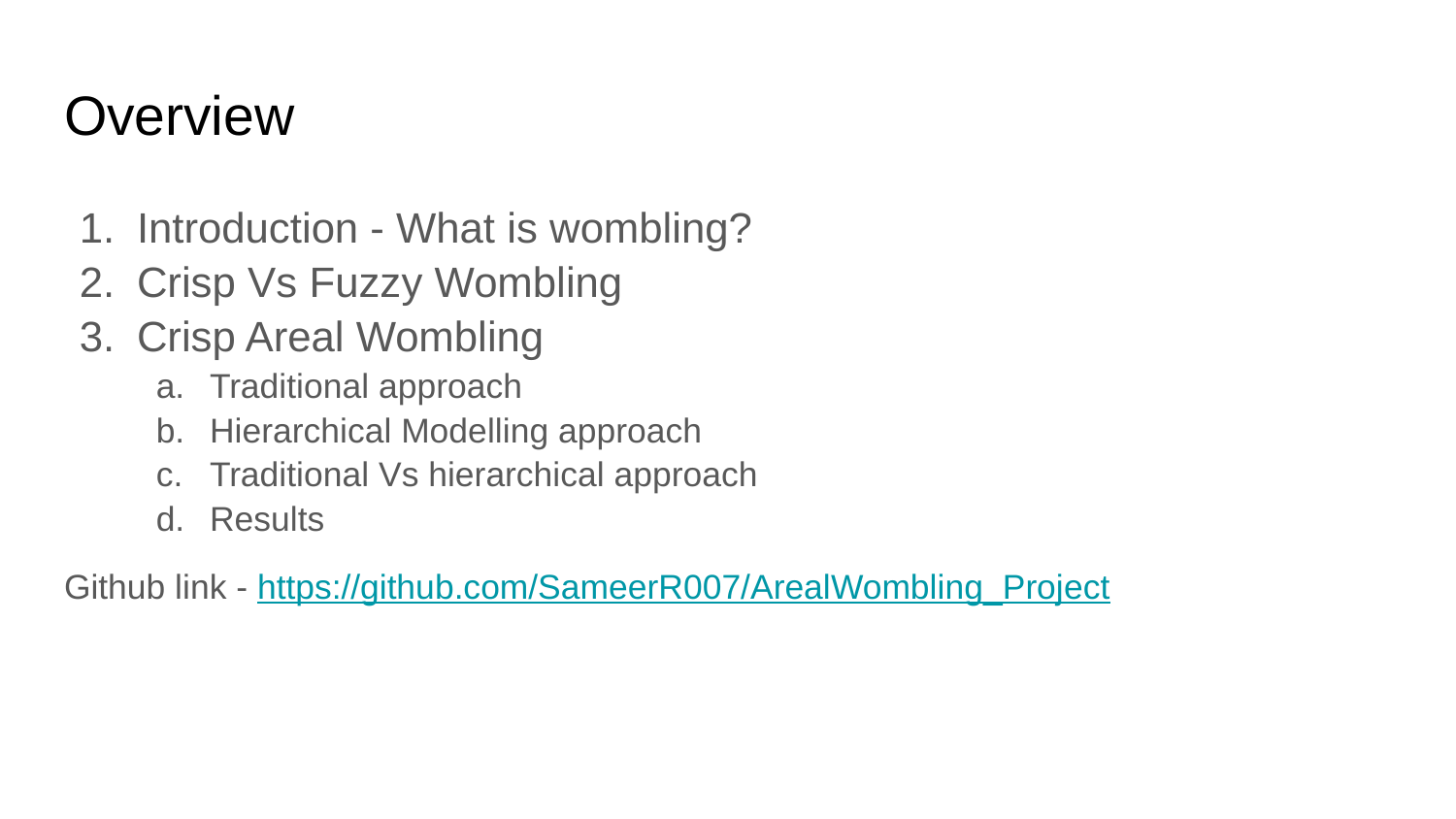

# Overview
Introduction - What is wombling?
Crisp Vs Fuzzy Wombling
Crisp Areal Wombling
Traditional approach
Hierarchical Modelling approach
Traditional Vs hierarchical approach
Results
Github link - https://github.com/SameerR007/ArealWombling_Project